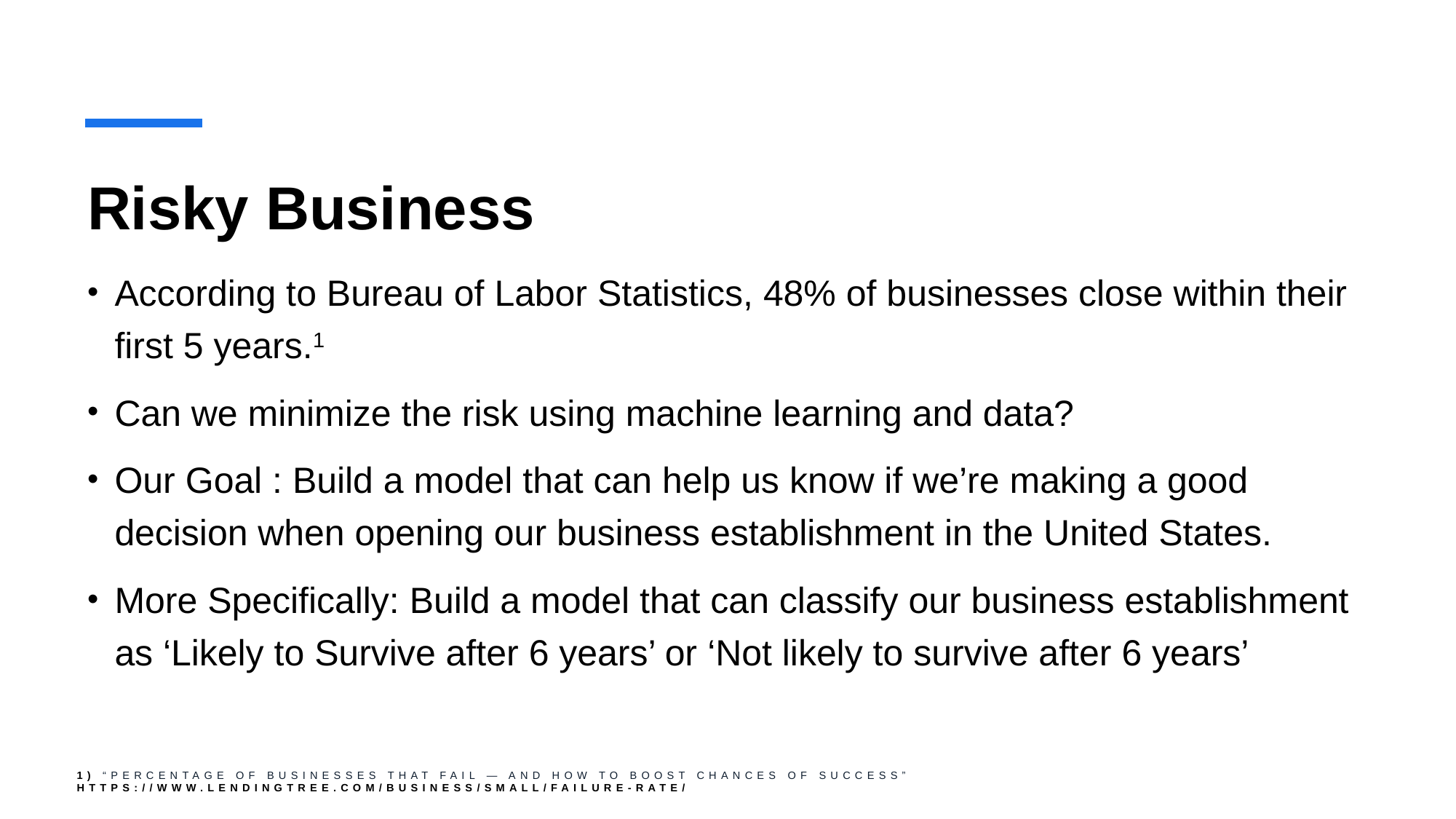

# Risky Business
According to Bureau of Labor Statistics, 48% of businesses close within their first 5 years.1
Can we minimize the risk using machine learning and data?
Our Goal : Build a model that can help us know if we’re making a good decision when opening our business establishment in the United States.
More Specifically: Build a model that can classify our business establishment as ‘Likely to Survive after 6 years’ or ‘Not likely to survive after 6 years’
1) “Percentage of Businesses That Fail — and How to Boost Chances of Success” https://www.lendingtree.com/business/small/failure-rate/